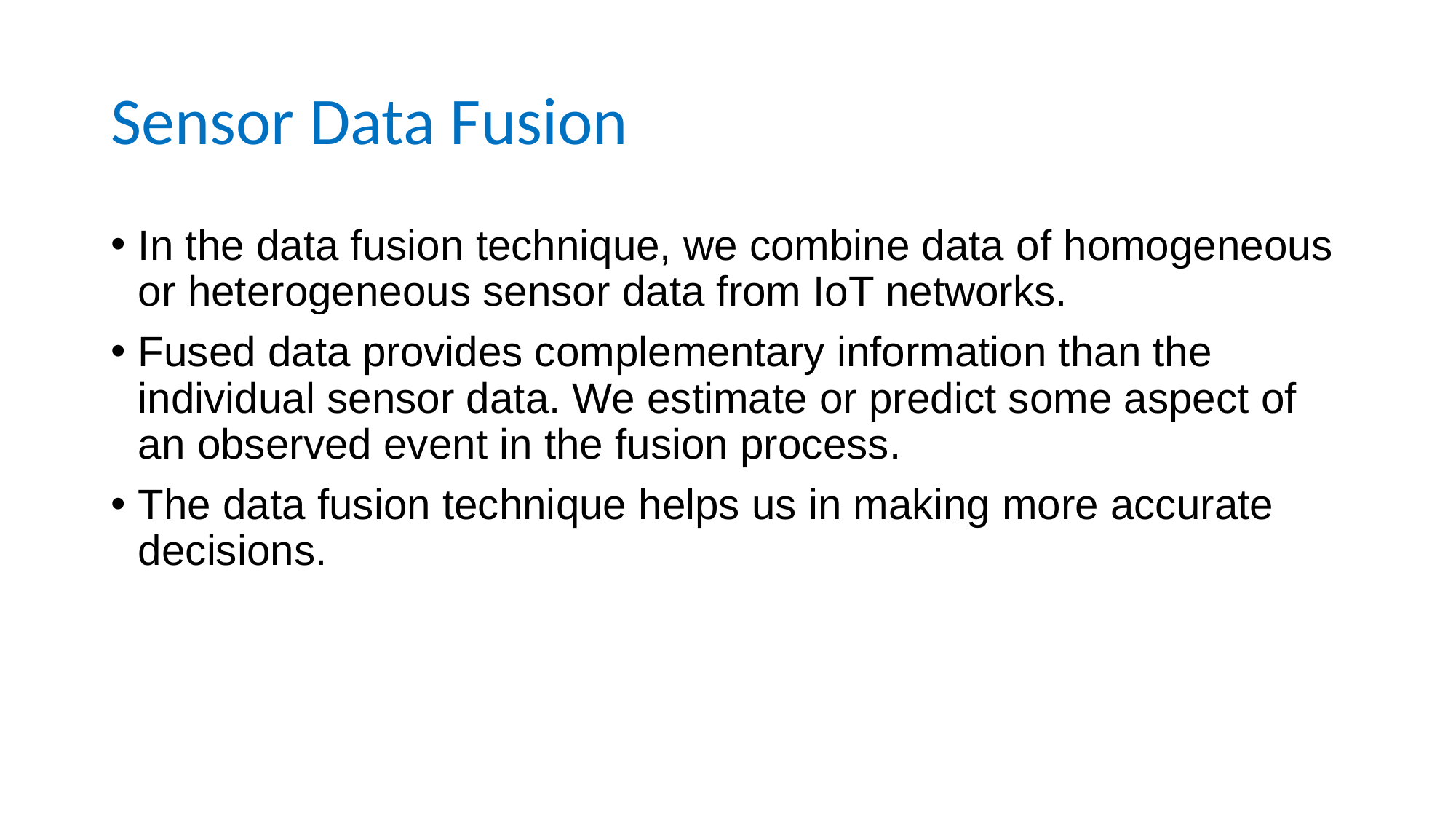

# Sensor Data Fusion
In the data fusion technique, we combine data of homogeneous or heterogeneous sensor data from IoT networks.
Fused data provides complementary information than the individual sensor data. We estimate or predict some aspect of an observed event in the fusion process.
The data fusion technique helps us in making more accurate decisions.